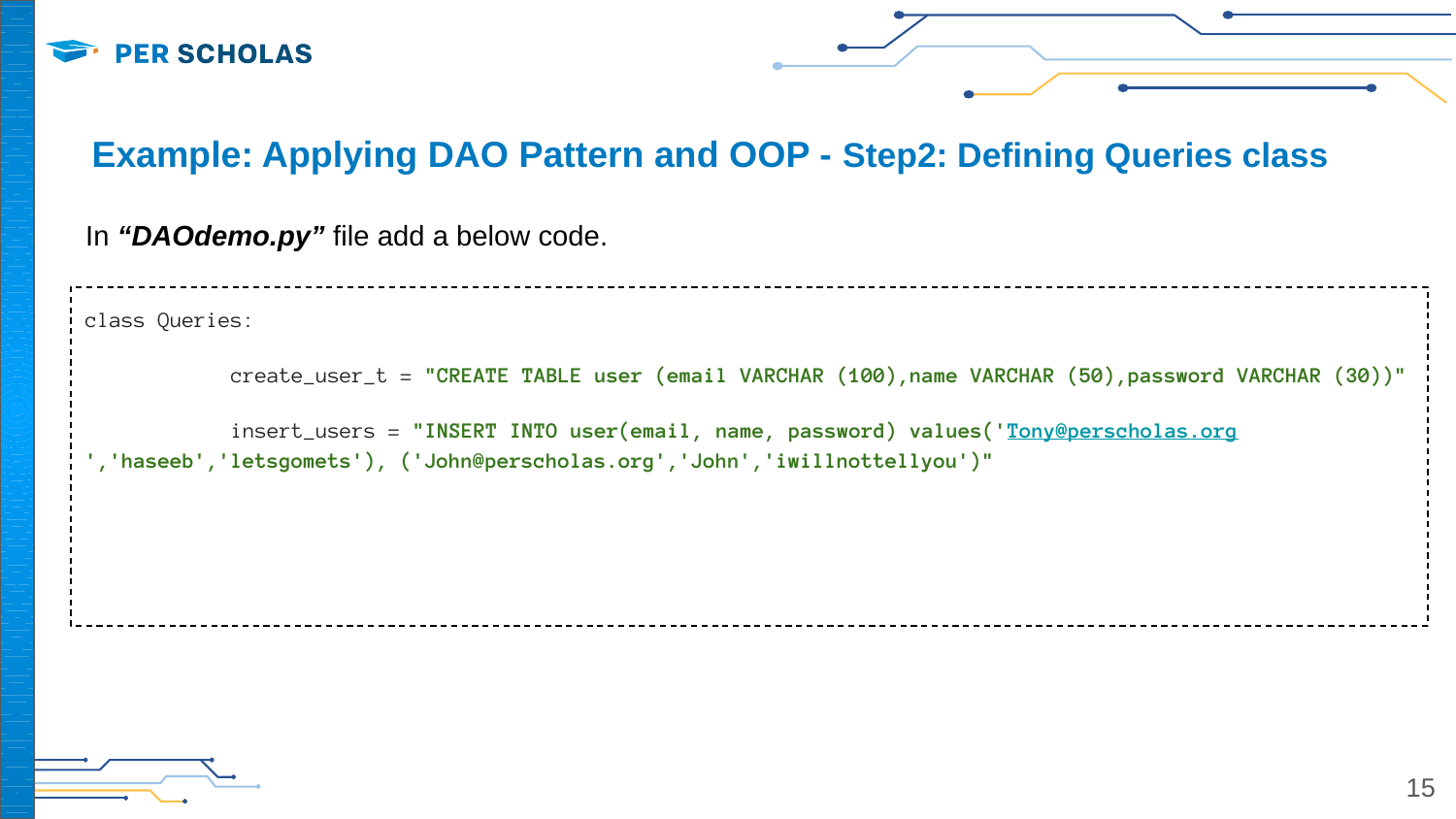

# Example: Applying DAO Pattern and OOP - Step2: Defining Queries class
In “DAOdemo.py” file add a below code.
class Queries:
	create_user_t = "CREATE TABLE user (email VARCHAR (100),name VARCHAR (50),password VARCHAR (30))"
	insert_users = "INSERT INTO user(email, name, password) values('Tony@perscholas.org','haseeb','letsgomets'), ('John@perscholas.org','John','iwillnottellyou')"

15